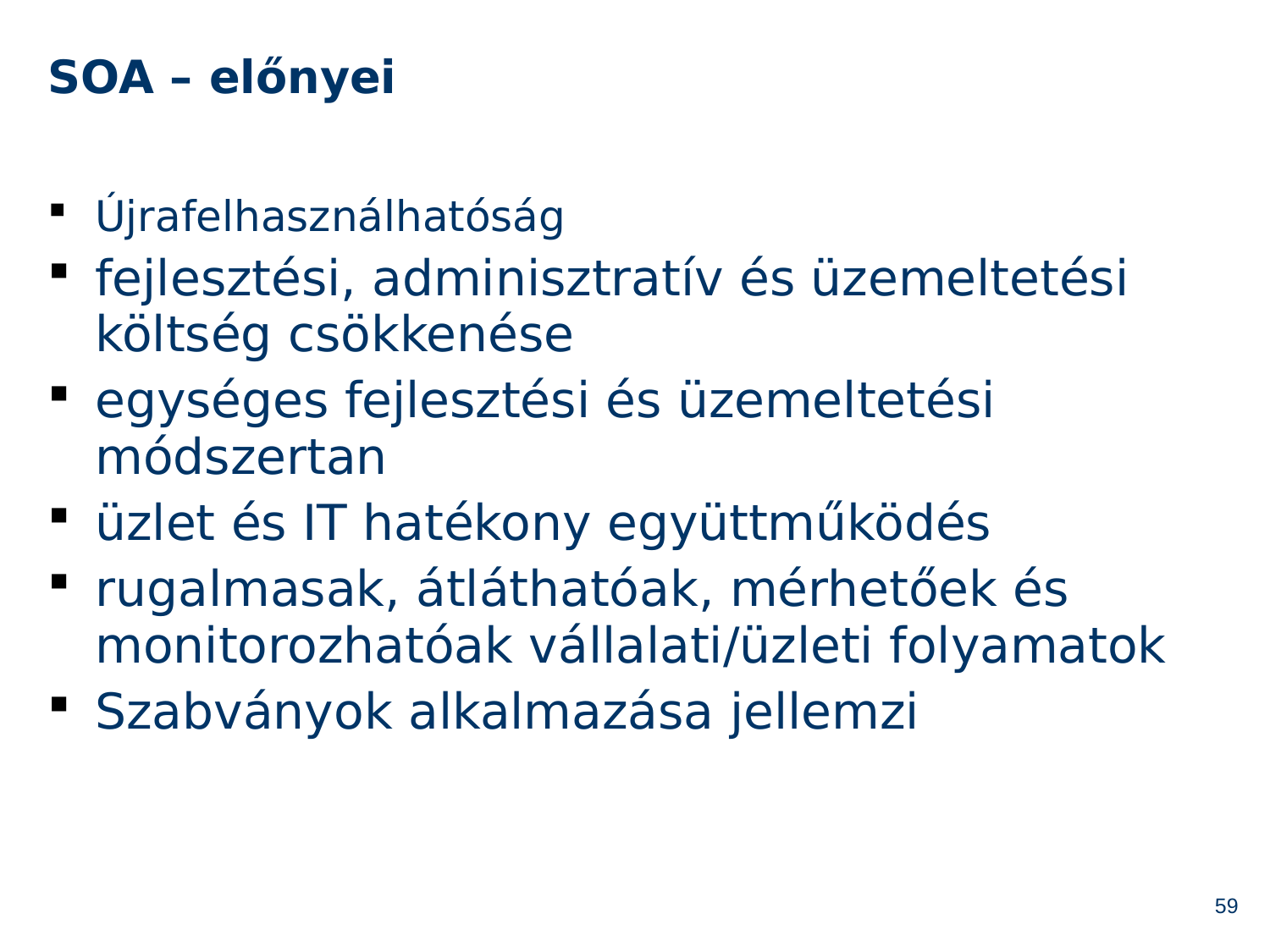

# SOA – előnyei
Újrafelhasználhatóság
fejlesztési, adminisztratív és üzemeltetési költség csökkenése
egységes fejlesztési és üzemeltetési módszertan
üzlet és IT hatékony együttműködés
rugalmasak, átláthatóak, mérhetőek és monitorozhatóak vállalati/üzleti folyamatok
Szabványok alkalmazása jellemzi
59